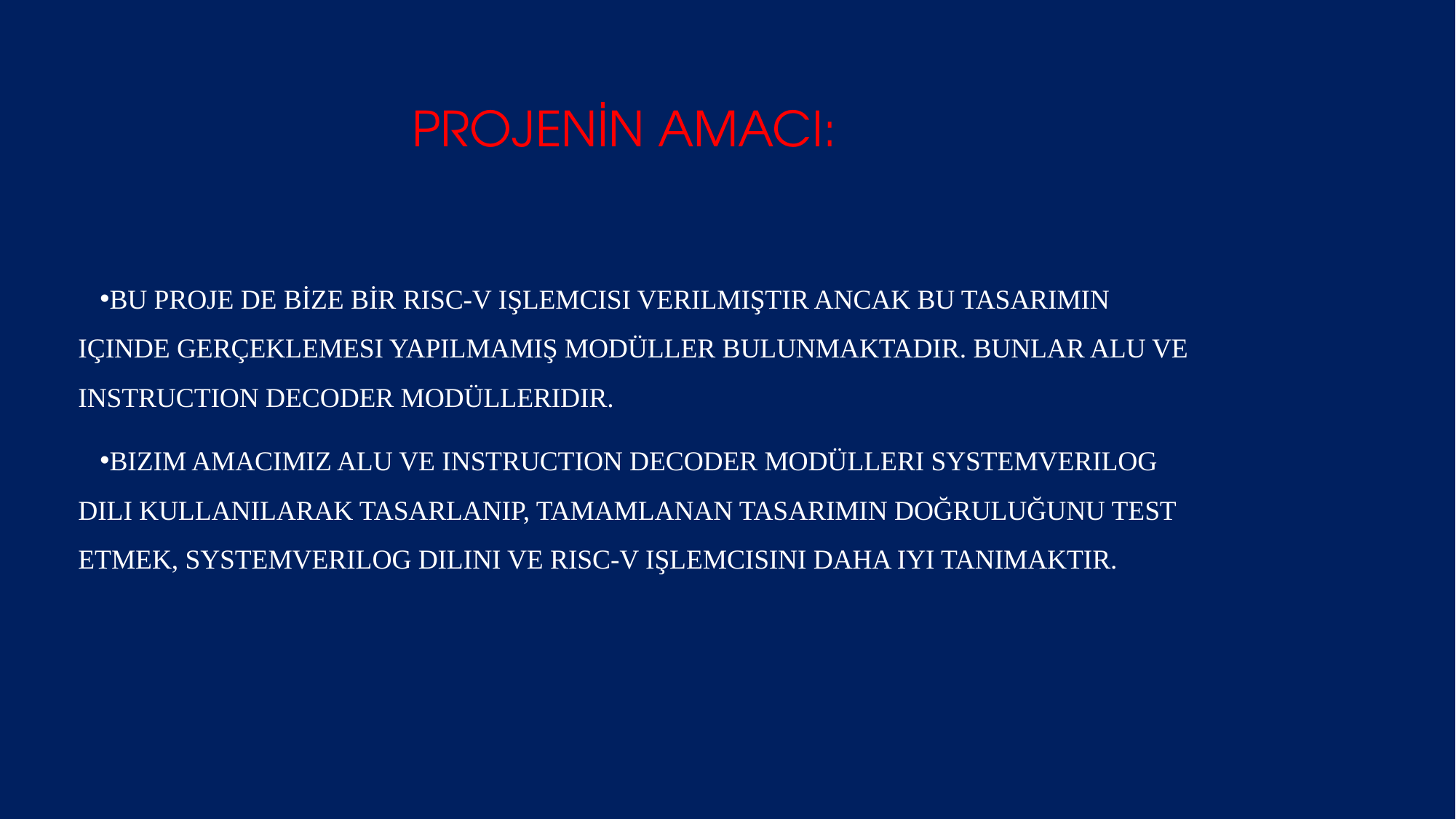

# PROJENİN amacı:
Bu proje de bize bir RISC-V işlemcisi verilmiştir ancak bu tasarımın içinde gerçeklemesi yapılmamış modüller bulunmaktadır. Bunlar ALU ve Instruction Decoder modülleridir.
Bizim amacımız Alu ve Instruction Decoder modülleri SystemVerilog dili kullanılarak tasarlanıp, tamamlanan tasarımın doğruluğunu test etmek, SystemVerilog dilini ve RISC-V işlemcisini daha iyi tanımaktır.